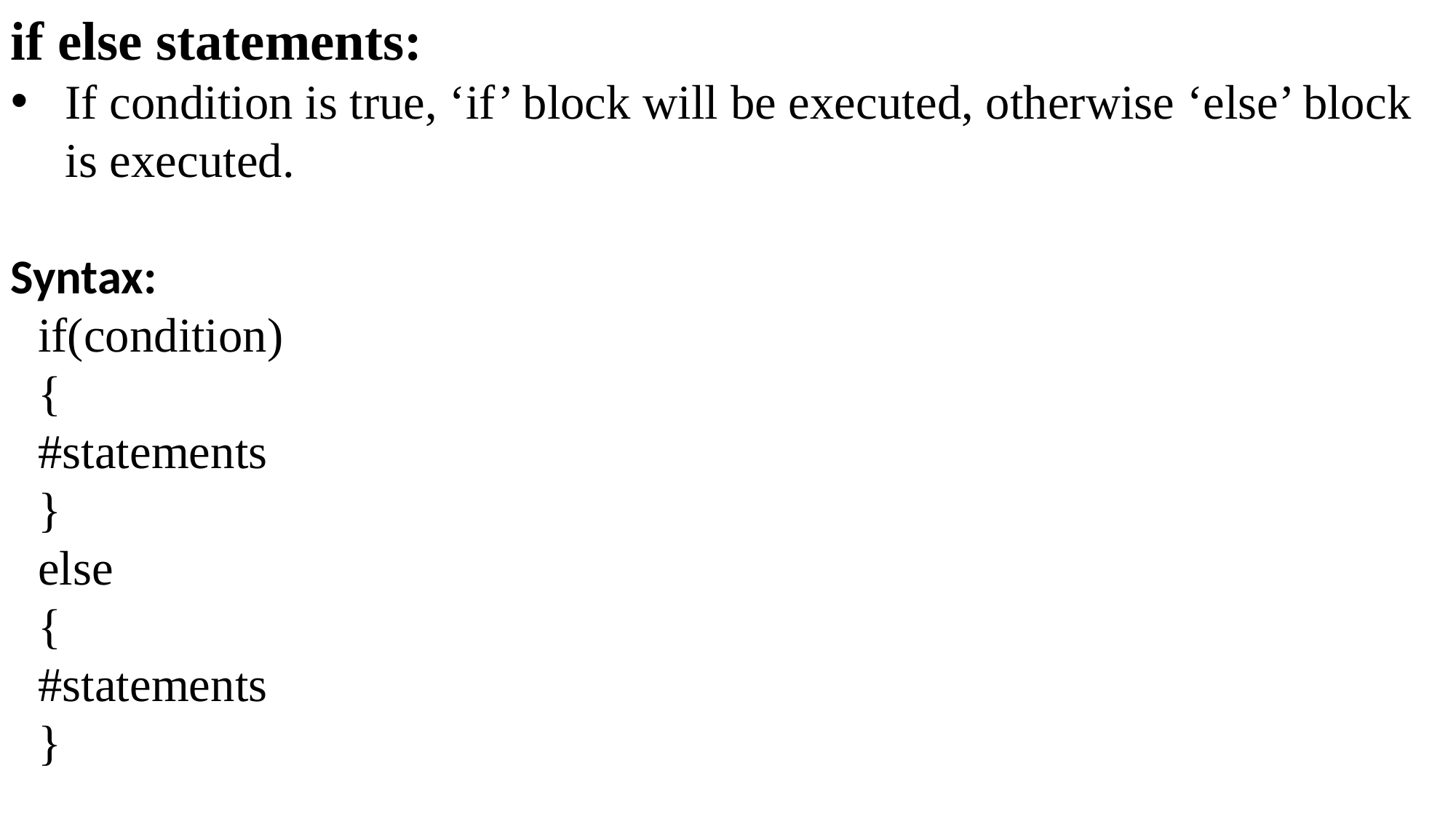

if else statements:
If condition is true, ‘if’ block will be executed, otherwise ‘else’ block is executed.

Syntax:
if(condition)
{
#statements
}
else
{
#statements
}